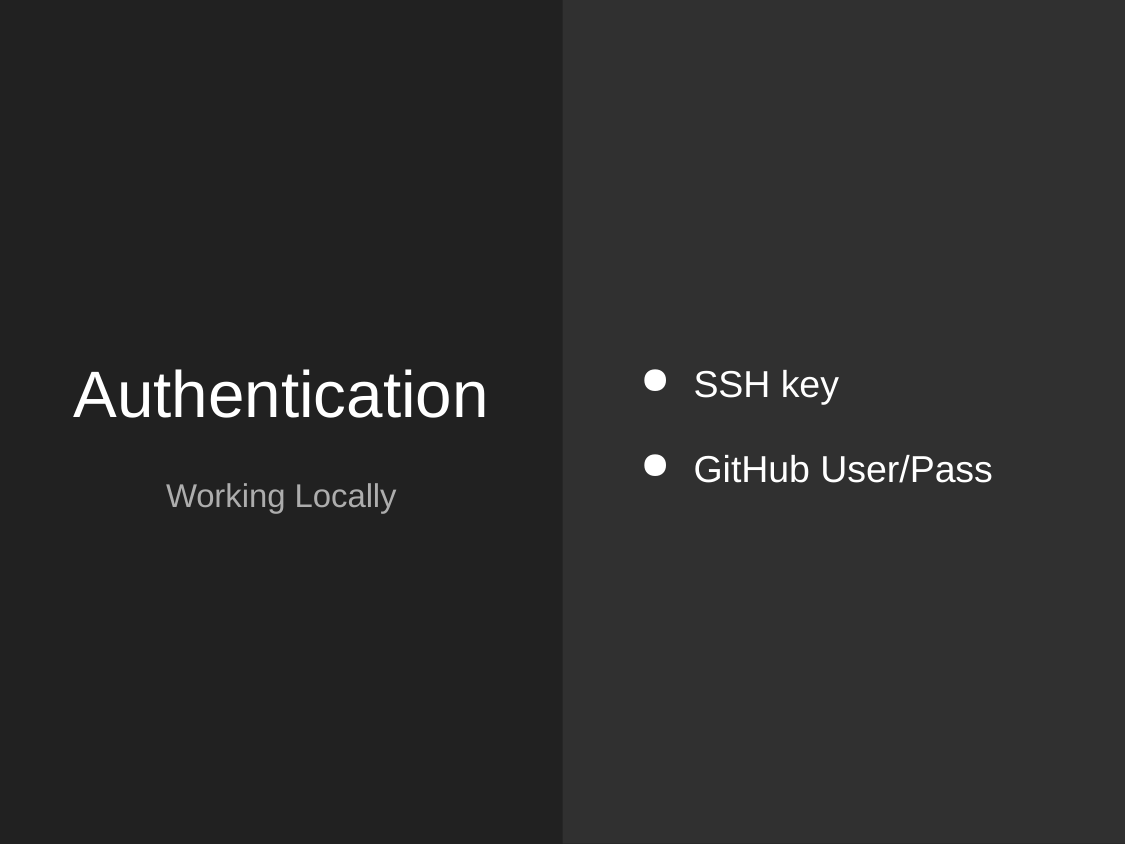

SSH key
GitHub User/Pass
# Authentication
Working Locally